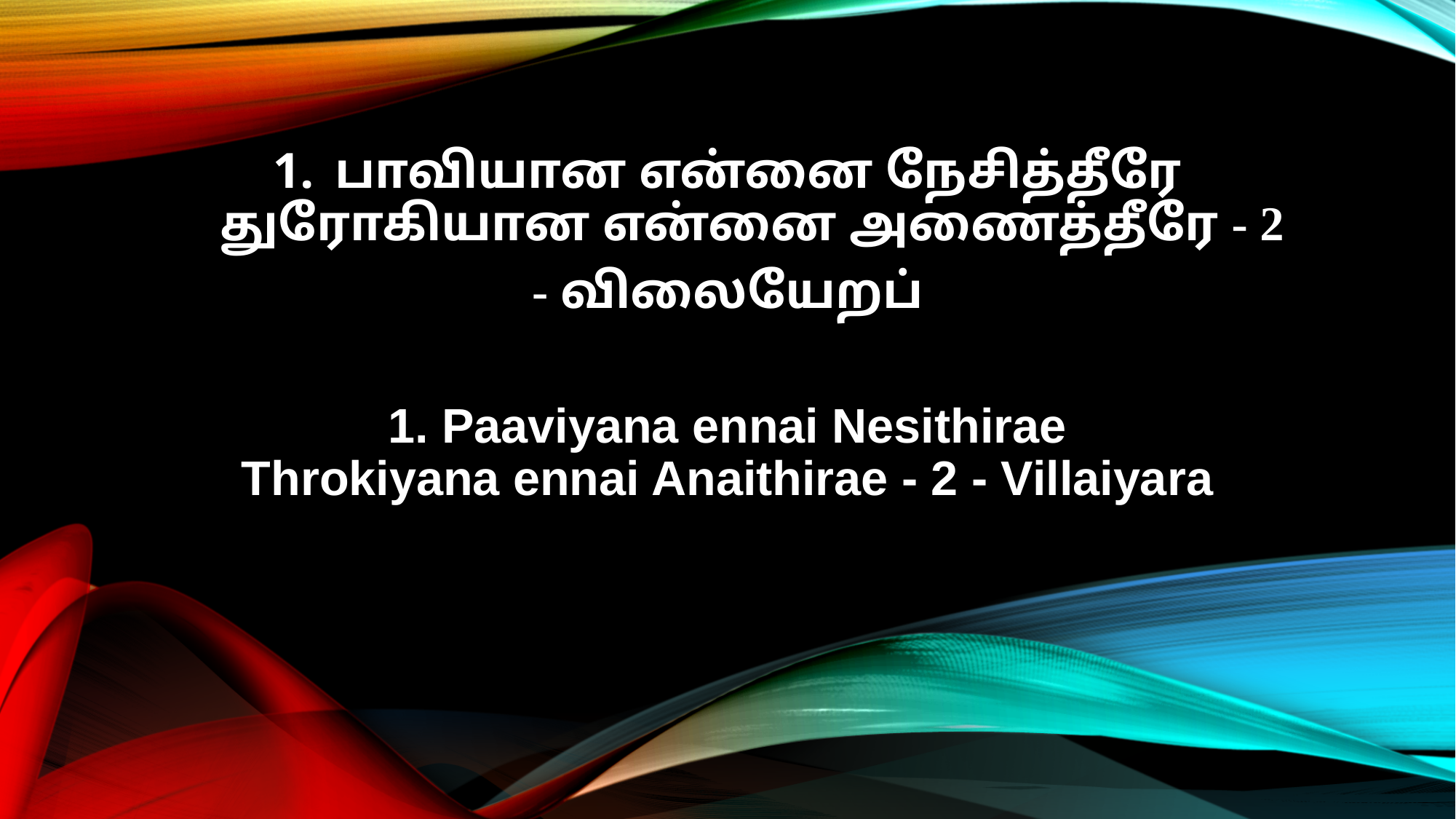

பாவியான என்னை நேசித்தீரே
துரோகியான என்னை அணைத்தீரே - 2
- விலையேறப்

1. Paaviyana ennai Nesithirae
Throkiyana ennai Anaithirae - 2 - Villaiyara